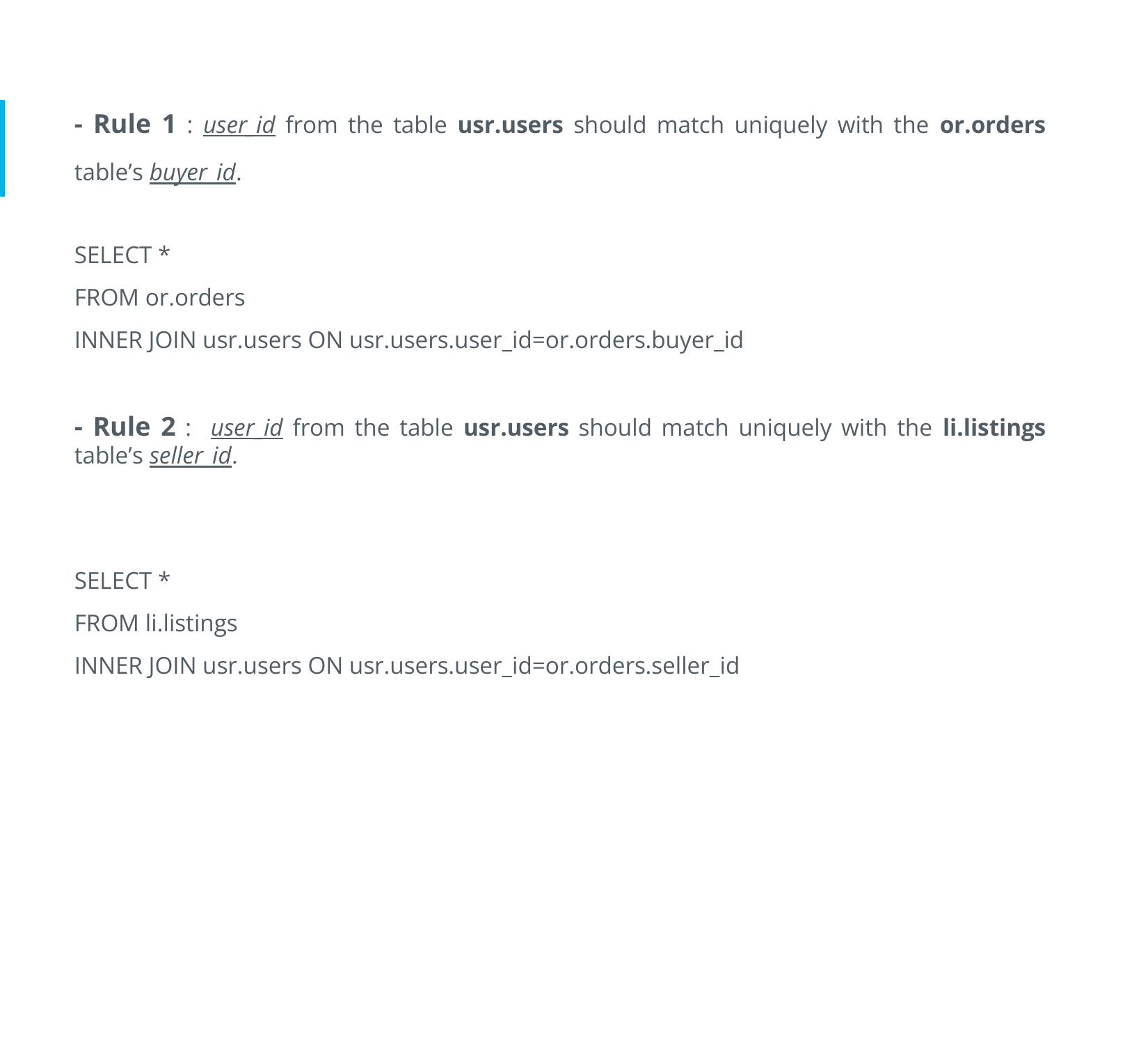

- Rule 1 : user_id from the table usr.users should match uniquely with the or.orders table’s buyer_id.
SELECT *
FROM or.orders
INNER JOIN usr.users ON usr.users.user_id=or.orders.buyer_id

- Rule 2 :  user_id from the table usr.users should match uniquely with the li.listings table’s seller_id.

SELECT *
FROM li.listings
INNER JOIN usr.users ON usr.users.user_id=or.orders.seller_id